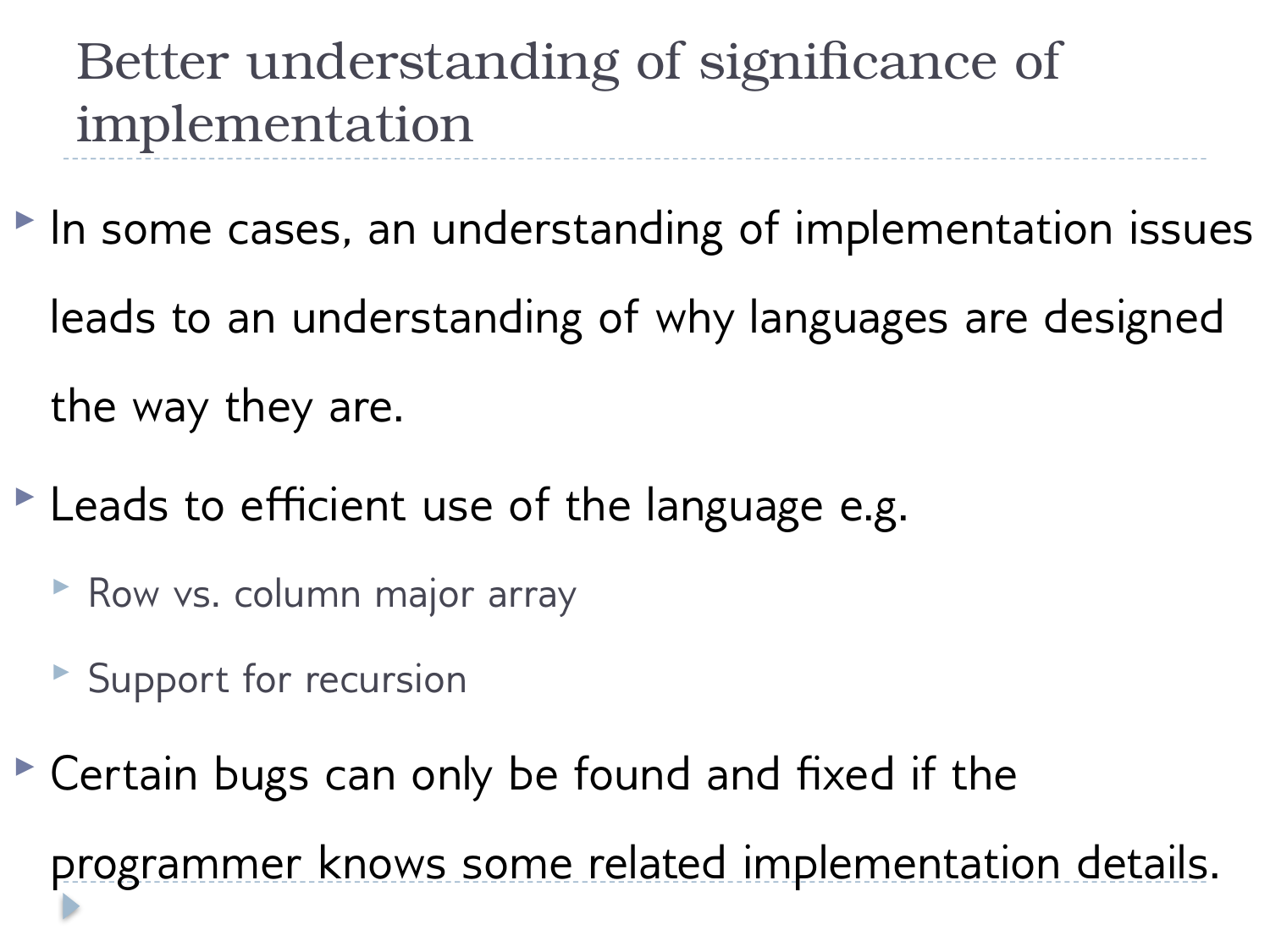

# Better understanding of significance of implementation
In some cases, an understanding of implementation issues leads to an understanding of why languages are designed the way they are.
Leads to efficient use of the language e.g.
Row vs. column major array
Support for recursion
Certain bugs can only be found and fixed if the programmer knows some related implementation details.